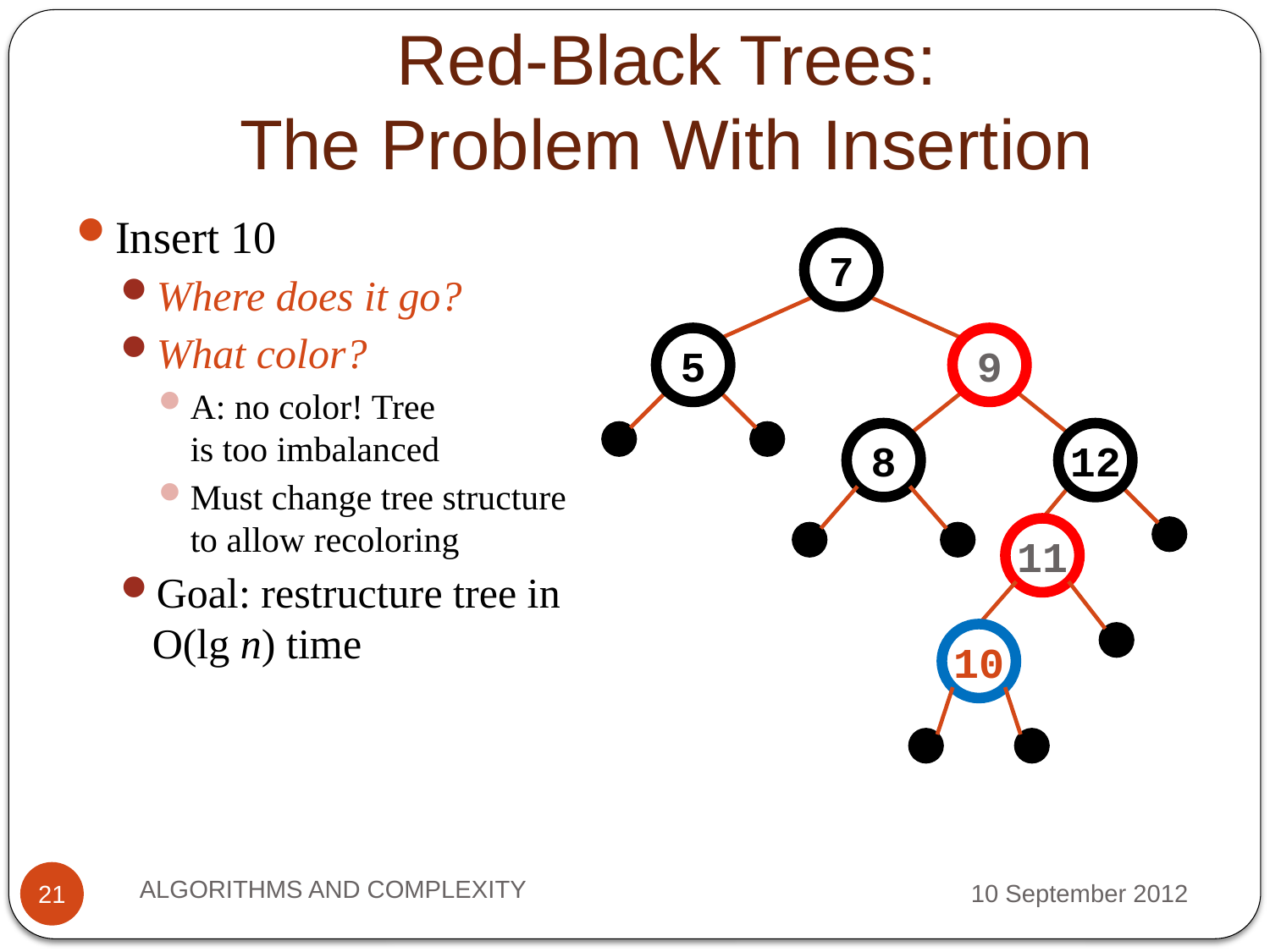

# Red-Black Trees: The Problem With Insertion
Insert 10
Where does it go?
What color?
A: no color! Tree
is too imbalanced
Must change tree structure
to allow recoloring
Goal: restructure tree in
O(lg n) time
7
5
9

8
12
11

10

ALGORITHMS AND COMPLEXITY
10 September 2012
21